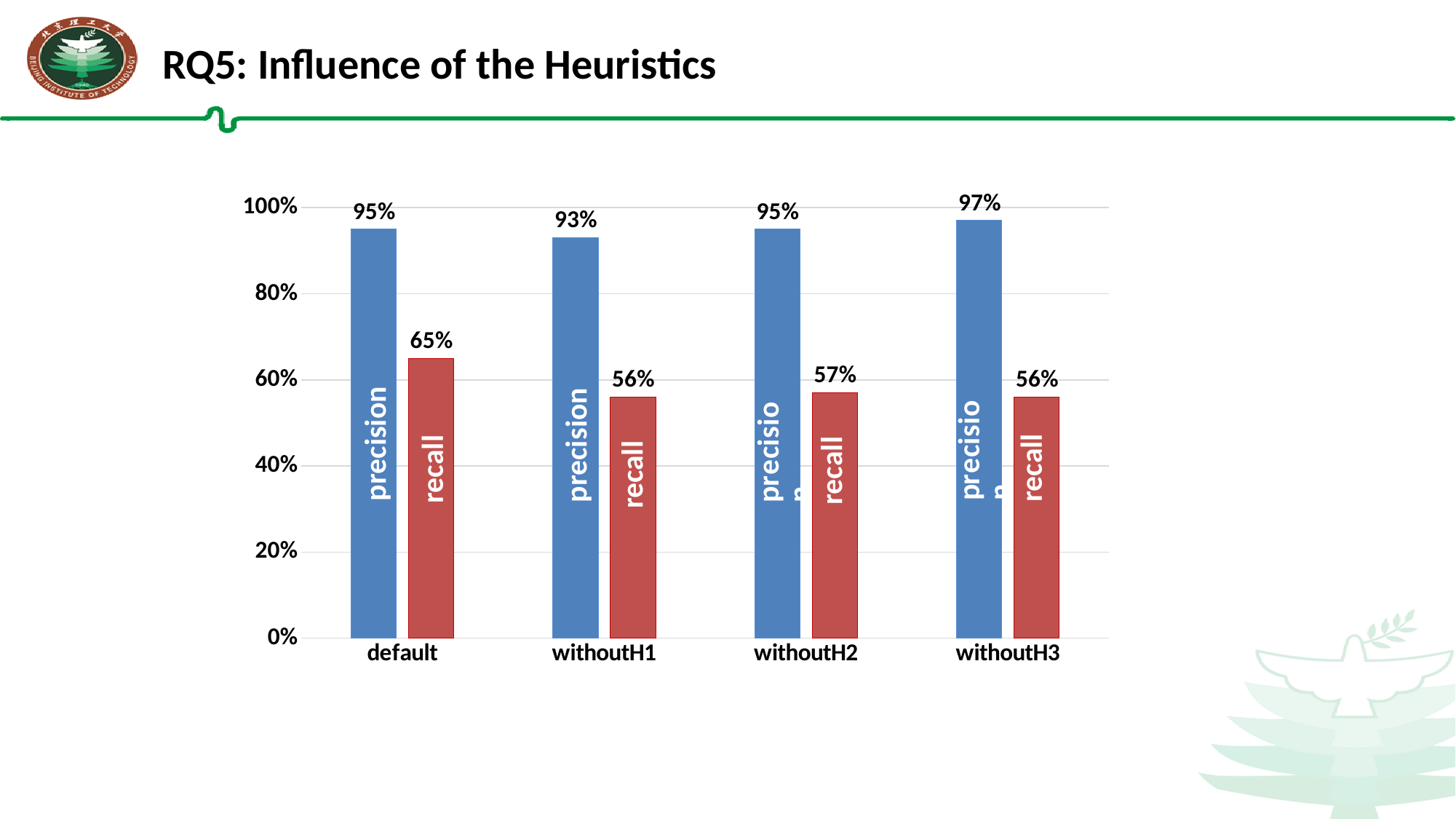

RQ5: Influence of the Heuristics

### Chart

| Category | precision | recall |
|---|---|---|
| default | 0.95 | 0.65 |
| withoutH1 | 0.93 | 0.56 |
| withoutH2 | 0.95 | 0.57 |
| withoutH3 | 0.97 | 0.56 |
recall
recall
recall
recall
precision
precision